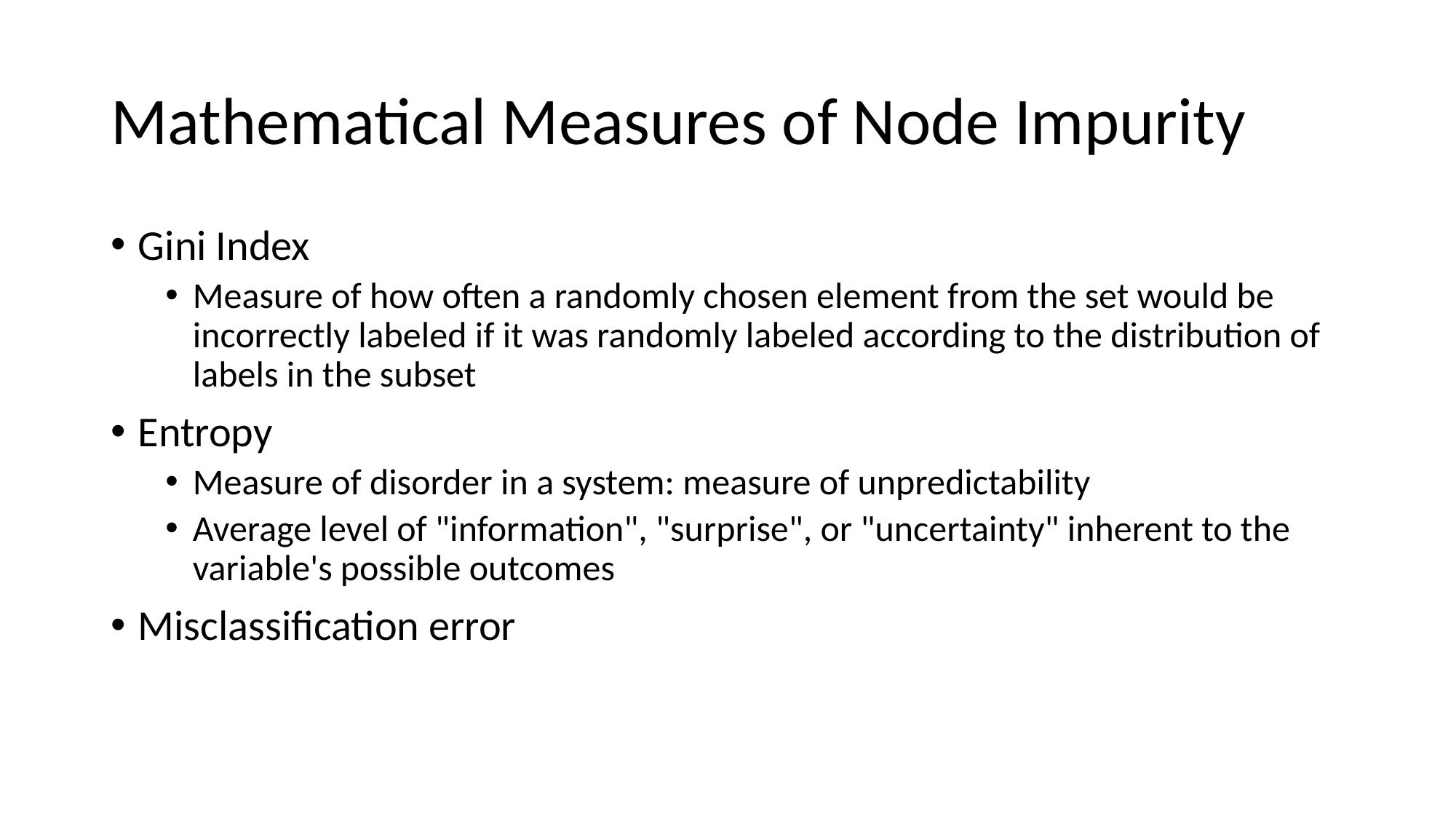

# Mathematical Measures of Node Impurity
Gini Index
Measure of how often a randomly chosen element from the set would be incorrectly labeled if it was randomly labeled according to the distribution of labels in the subset
Entropy
Measure of disorder in a system: measure of unpredictability
Average level of "information", "surprise", or "uncertainty" inherent to the variable's possible outcomes
Misclassification error